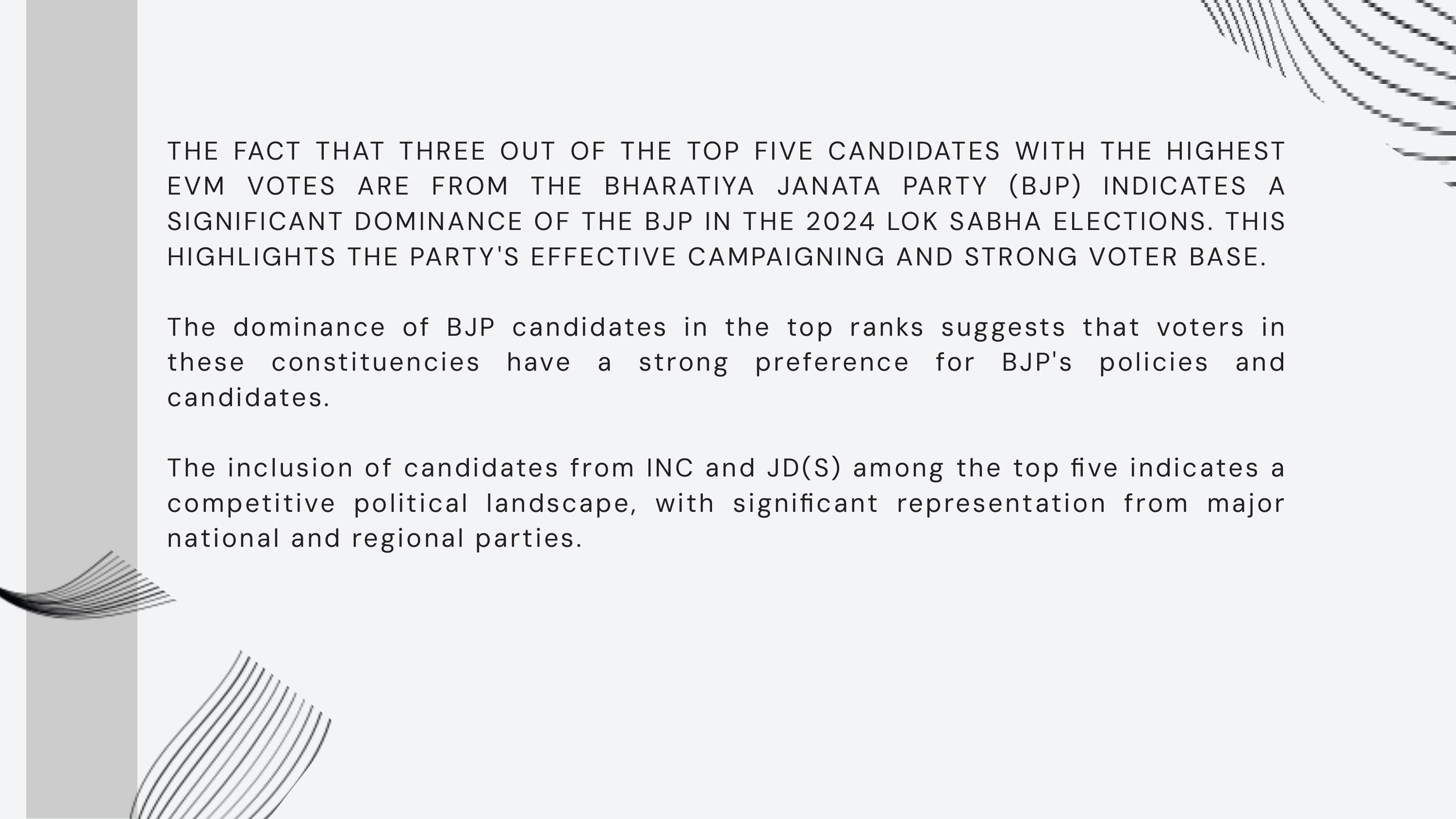

THE FACT THAT THREE OUT OF THE TOP FIVE CANDIDATES WITH THE HIGHEST EVM VOTES ARE FROM THE BHARATIYA JANATA PARTY (BJP) INDICATES A SIGNIFICANT DOMINANCE OF THE BJP IN THE 2024 LOK SABHA ELECTIONS. THIS HIGHLIGHTS THE PARTY'S EFFECTIVE CAMPAIGNING AND STRONG VOTER BASE.

The dominance of BJP candidates in the top ranks suggests that voters in these constituencies have a strong preference for BJP's policies and candidates.

The inclusion of candidates from INC and JD(S) among the top five indicates a competitive political landscape, with significant representation from major national and regional parties.